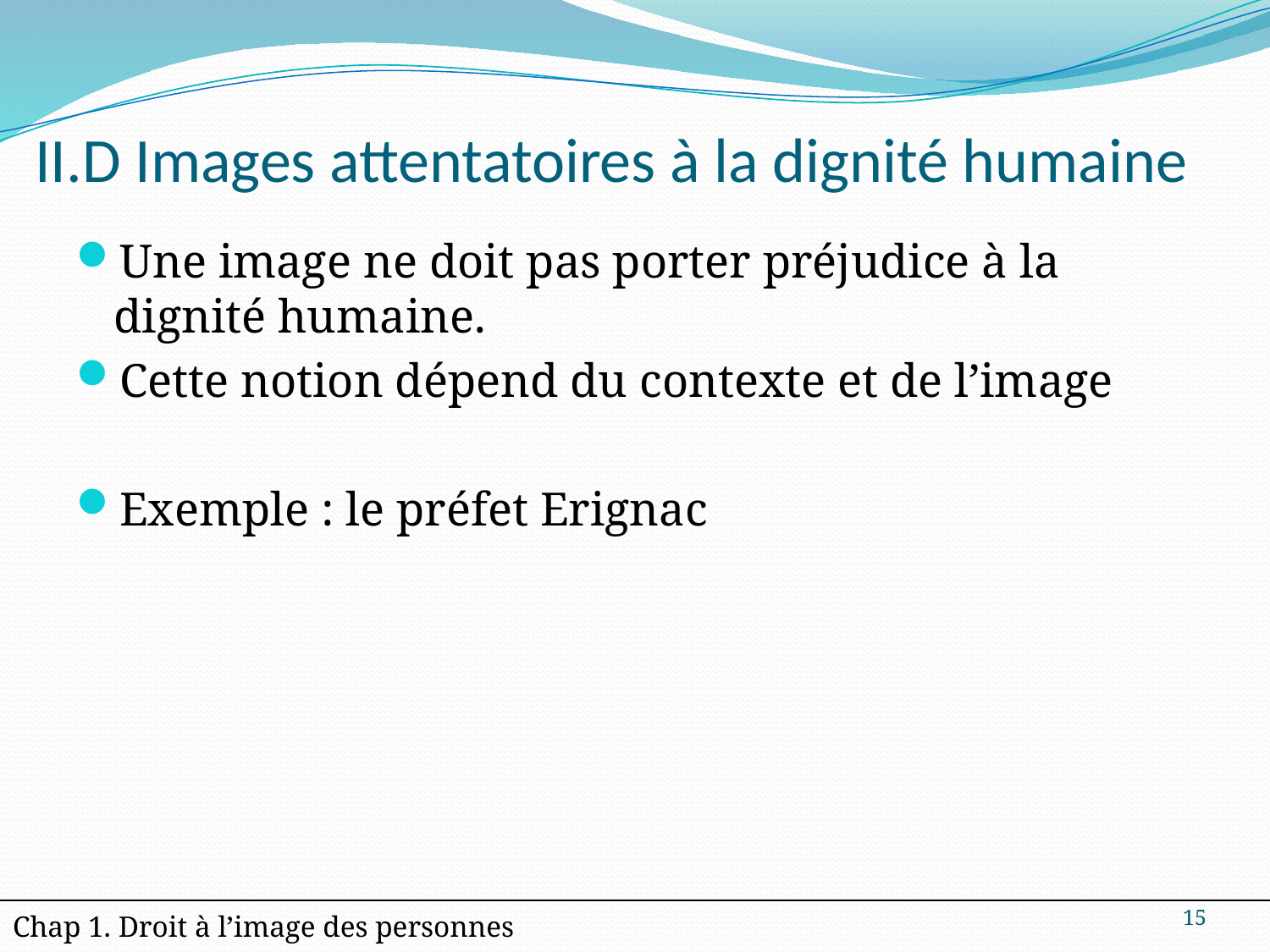

# II.D Images attentatoires à la dignité humaine
Une image ne doit pas porter préjudice à la dignité humaine.
Cette notion dépend du contexte et de l’image

Exemple : le préfet Erignac
15
| Chap 1. Droit à l’image des personnes |
| --- |